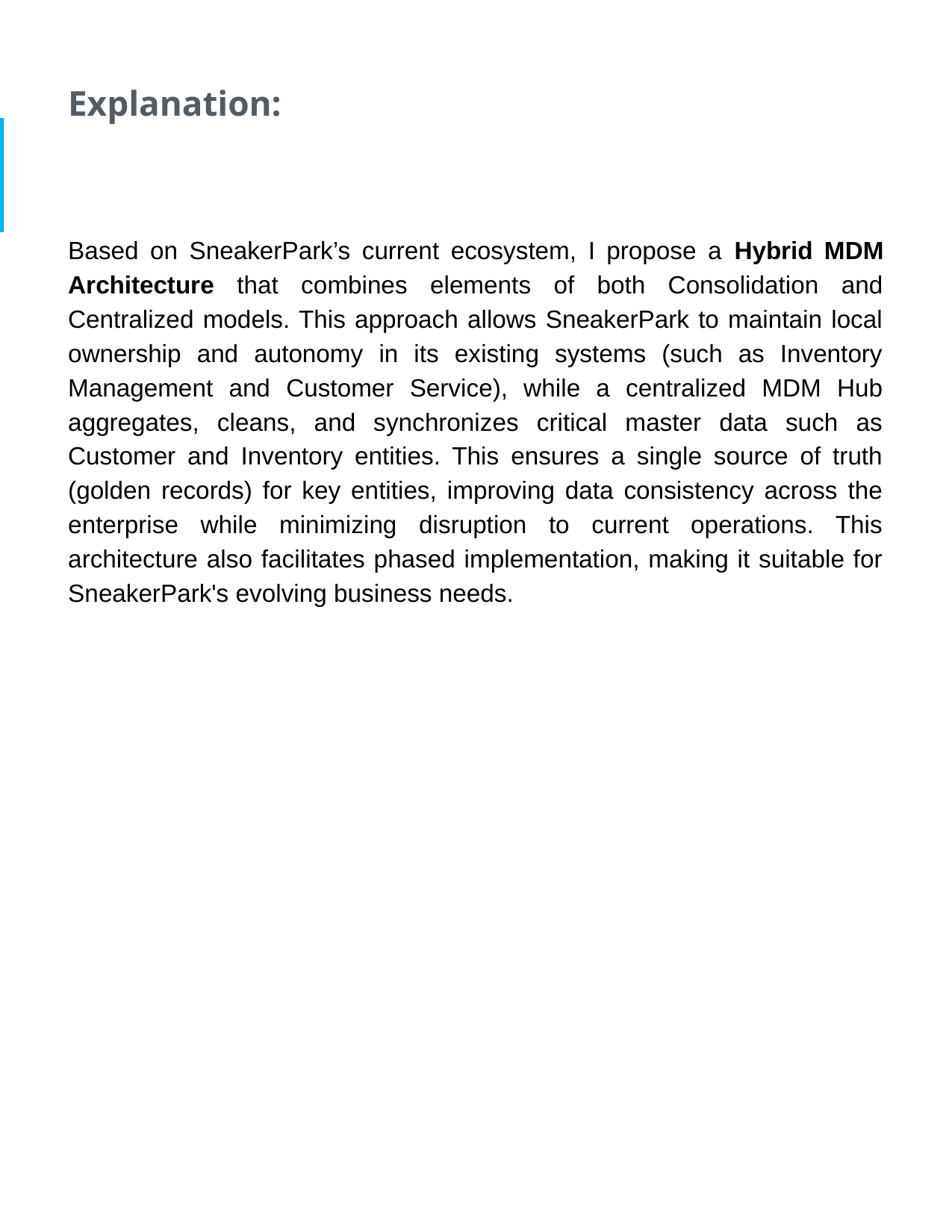

Explanation:

Based on SneakerPark’s current ecosystem, I propose a Hybrid MDM Architecture that combines elements of both Consolidation and Centralized models. This approach allows SneakerPark to maintain local ownership and autonomy in its existing systems (such as Inventory Management and Customer Service), while a centralized MDM Hub aggregates, cleans, and synchronizes critical master data such as Customer and Inventory entities. This ensures a single source of truth (golden records) for key entities, improving data consistency across the enterprise while minimizing disruption to current operations. This architecture also facilitates phased implementation, making it suitable for SneakerPark's evolving business needs.